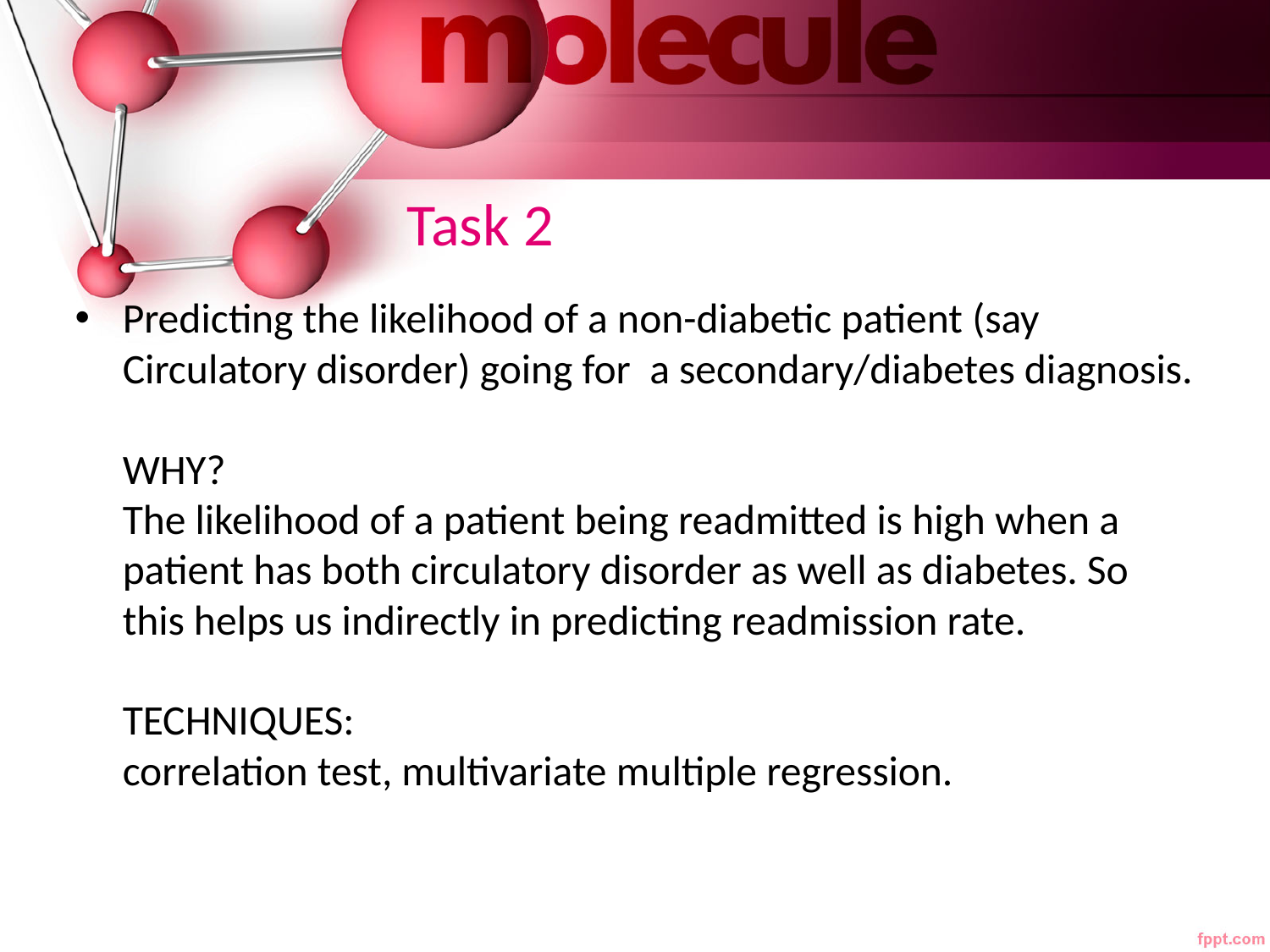

# Task 2
Predicting the likelihood of a non-diabetic patient (say Circulatory disorder) going for  a secondary/diabetes diagnosis.
WHY?
The likelihood of a patient being readmitted is high when a patient has both circulatory disorder as well as diabetes. So this helps us indirectly in predicting readmission rate.
TECHNIQUES:
correlation test, multivariate multiple regression.